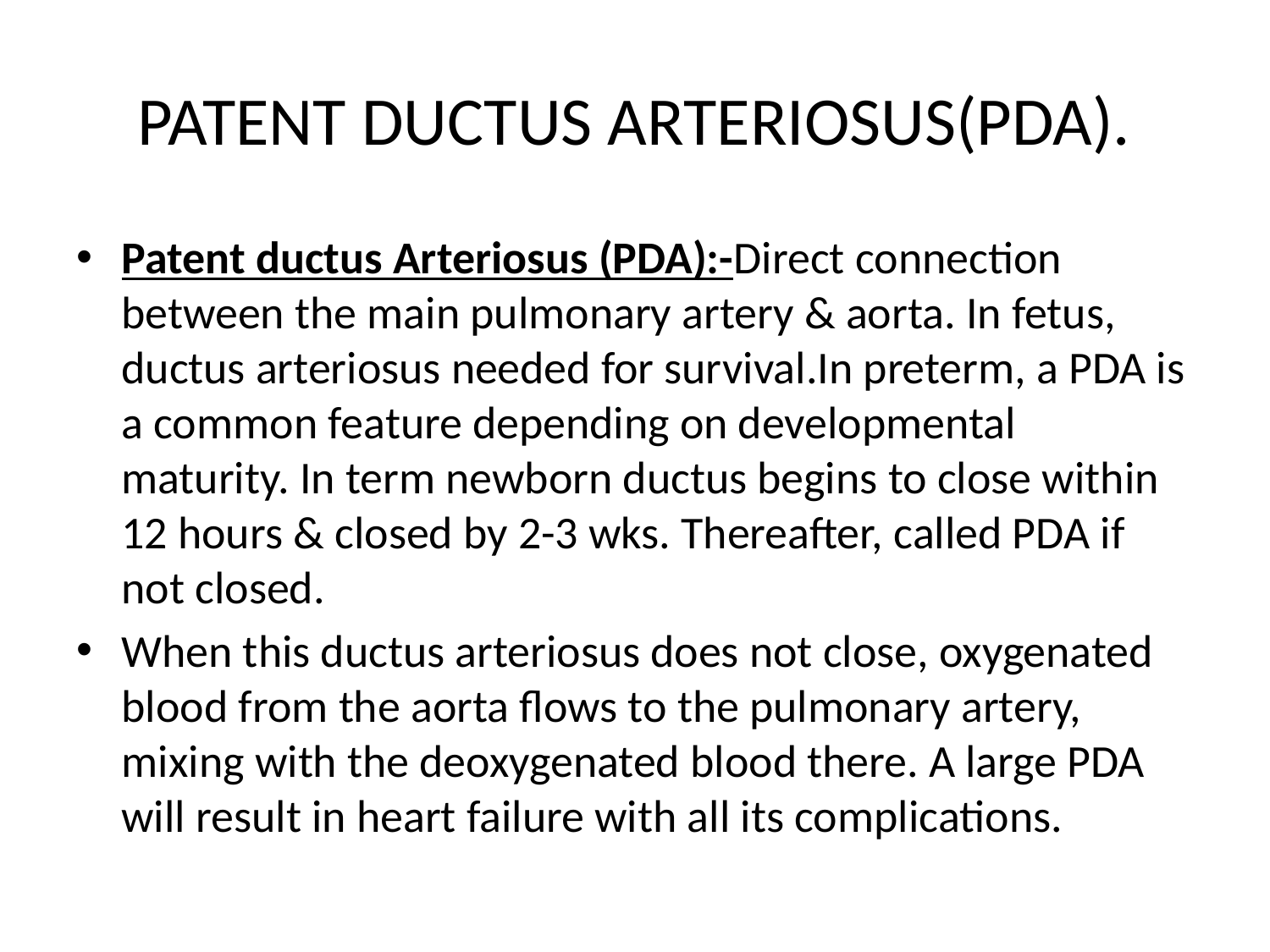

# PATENT DUCTUS ARTERIOSUS(PDA).
Patent ductus Arteriosus (PDA):-Direct connection between the main pulmonary artery & aorta. In fetus, ductus arteriosus needed for survival.In preterm, a PDA is a common feature depending on developmental maturity. In term newborn ductus begins to close within 12 hours & closed by 2-3 wks. Thereafter, called PDA if not closed.
When this ductus arteriosus does not close, oxygenated blood from the aorta flows to the pulmonary artery, mixing with the deoxygenated blood there. A large PDA will result in heart failure with all its complications.